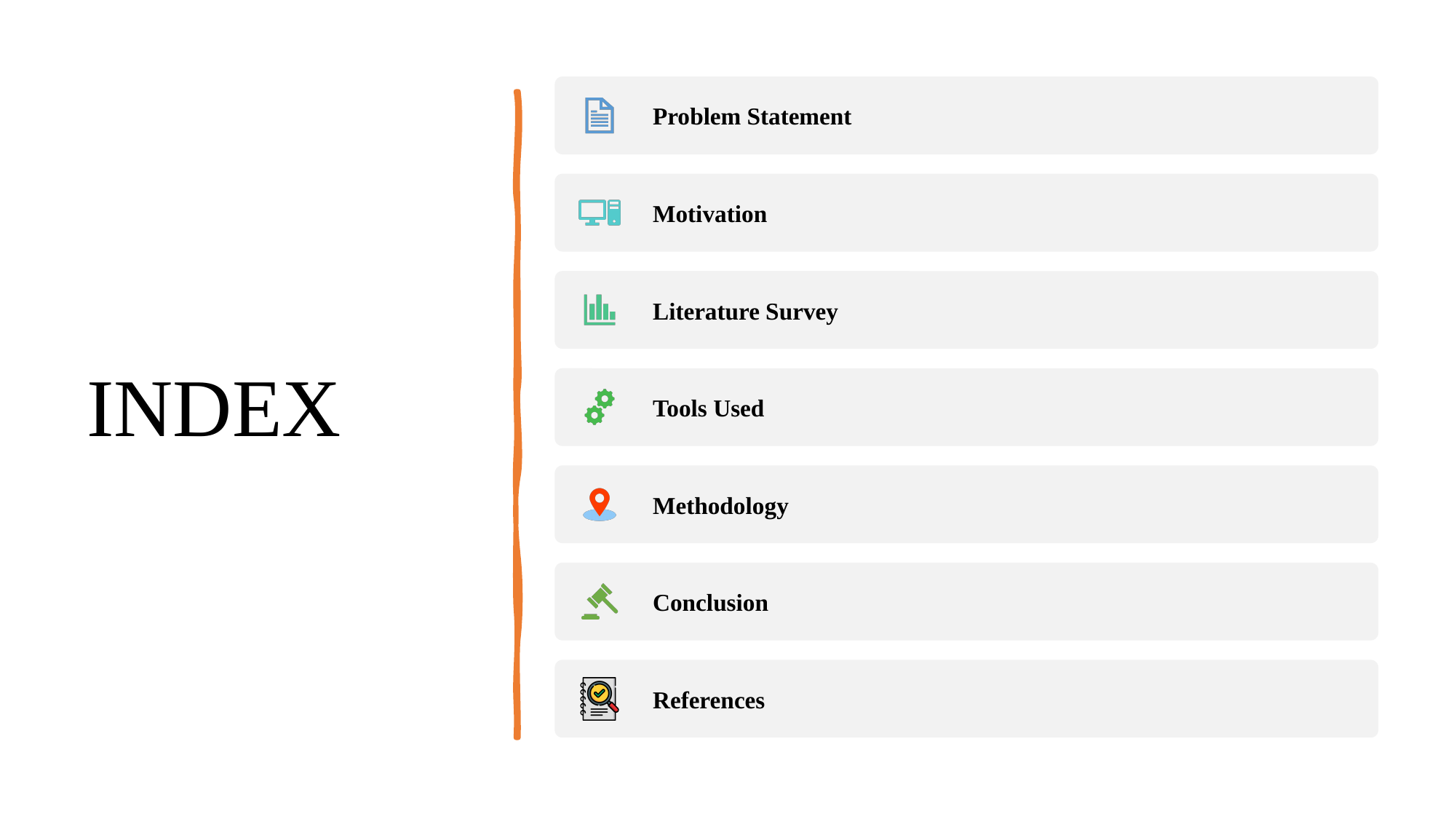

Problem Statement
Motivation
Literature Survey
Tools Used
Methodology
Conclusion
References
# INDEX